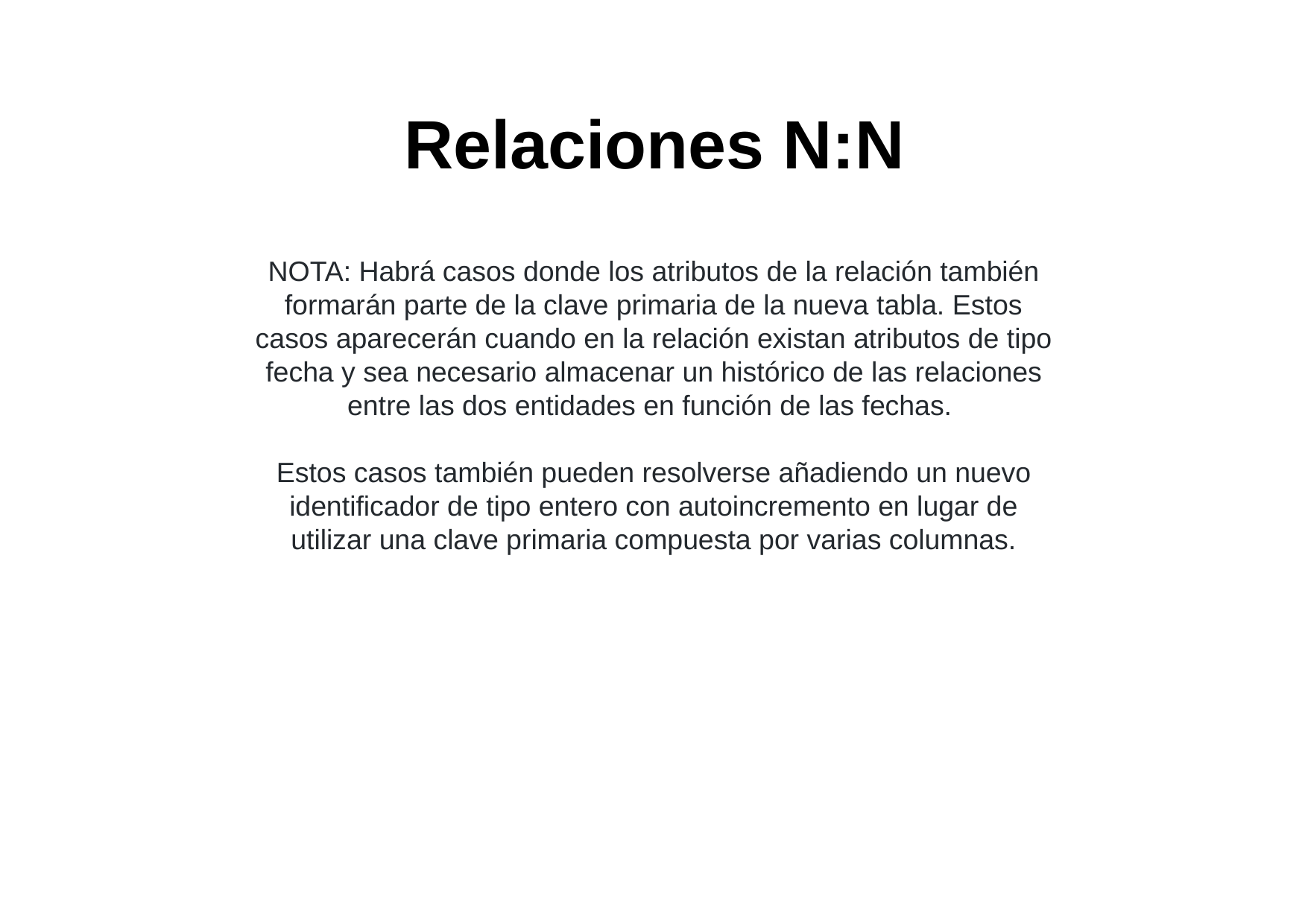

# Relaciones N:N
NOTA: Habrá casos donde los atributos de la relación también formarán parte de la clave primaria de la nueva tabla. Estos casos aparecerán cuando en la relación existan atributos de tipo fecha y sea necesario almacenar un histórico de las relaciones entre las dos entidades en función de las fechas.

Estos casos también pueden resolverse añadiendo un nuevo identificador de tipo entero con autoincremento en lugar de utilizar una clave primaria compuesta por varias columnas.